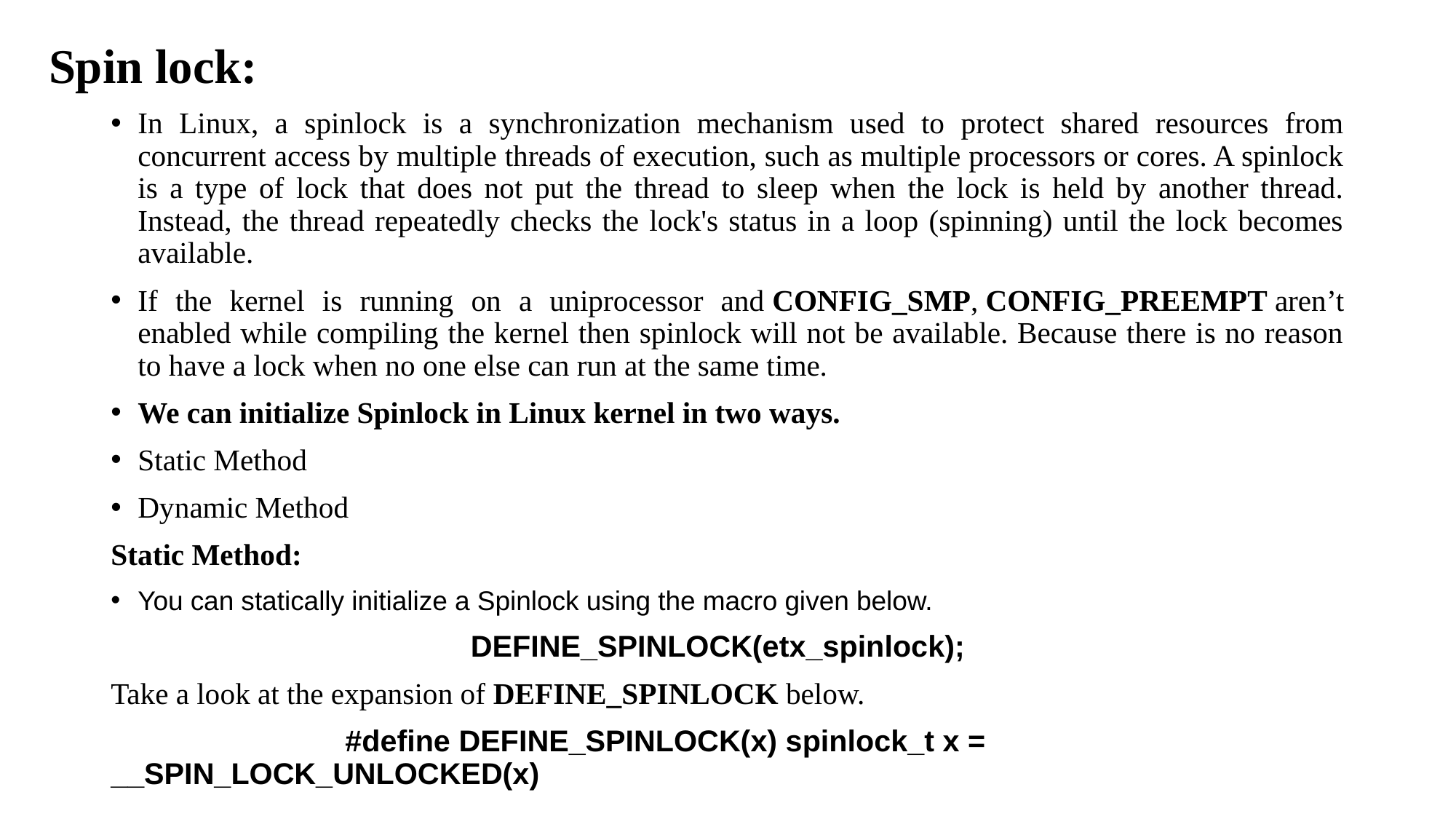

Spin lock:
In Linux, a spinlock is a synchronization mechanism used to protect shared resources from concurrent access by multiple threads of execution, such as multiple processors or cores. A spinlock is a type of lock that does not put the thread to sleep when the lock is held by another thread. Instead, the thread repeatedly checks the lock's status in a loop (spinning) until the lock becomes available.
If the kernel is running on a uniprocessor and CONFIG_SMP, CONFIG_PREEMPT aren’t enabled while compiling the kernel then spinlock will not be available. Because there is no reason to have a lock when no one else can run at the same time.
We can initialize Spinlock in Linux kernel in two ways.
Static Method
Dynamic Method
Static Method:
You can statically initialize a Spinlock using the macro given below.
                                           DEFINE_SPINLOCK(etx_spinlock);
Take a look at the expansion of DEFINE_SPINLOCK below.
                            #define DEFINE_SPINLOCK(x) spinlock_t x = __SPIN_LOCK_UNLOCKED(x)